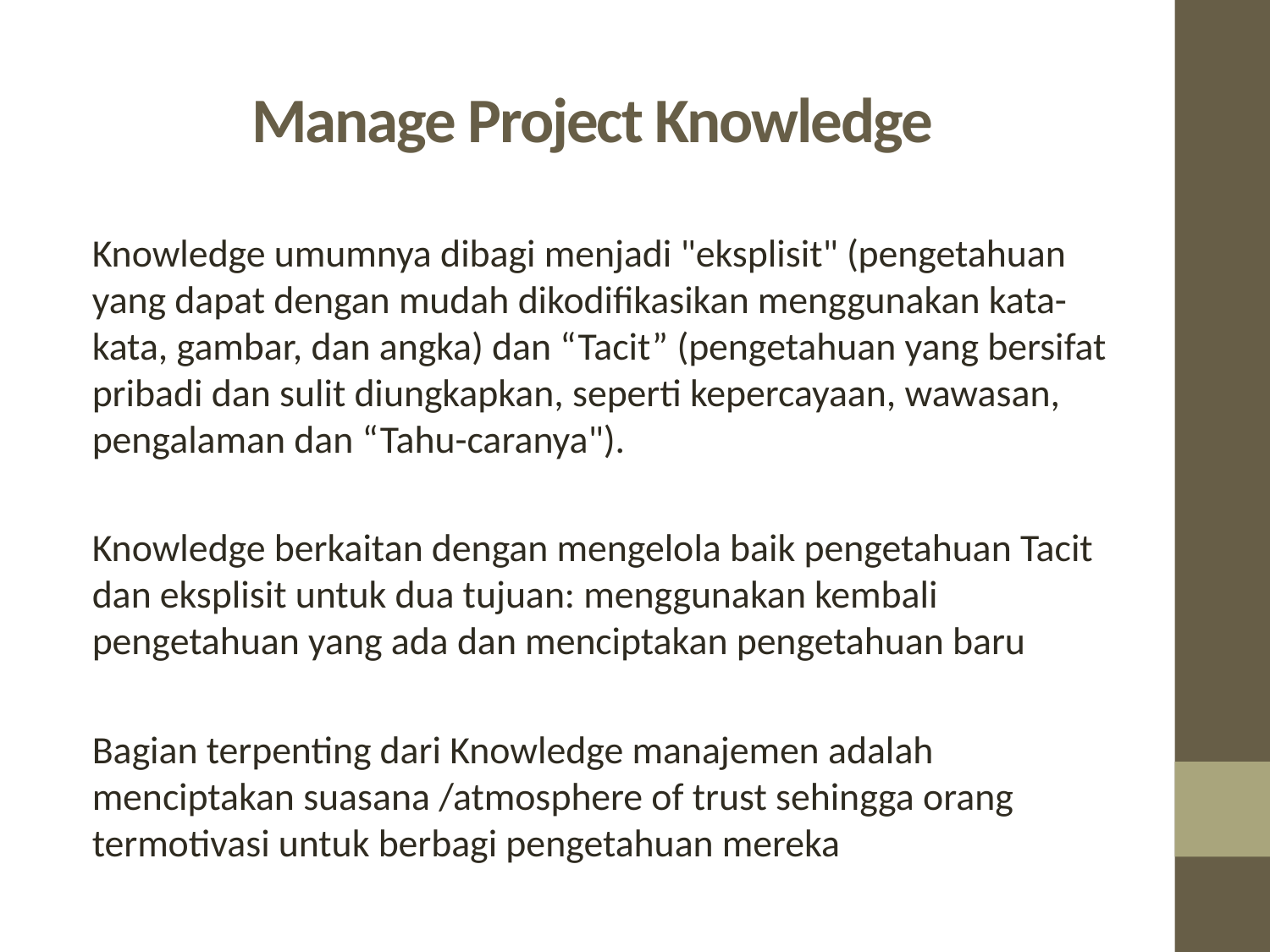

# Manage Project Knowledge
Knowledge umumnya dibagi menjadi "eksplisit" (pengetahuan yang dapat dengan mudah dikodifikasikan menggunakan kata-kata, gambar, dan angka) dan “Tacit” (pengetahuan yang bersifat pribadi dan sulit diungkapkan, seperti kepercayaan, wawasan, pengalaman dan “Tahu-caranya").

Knowledge berkaitan dengan mengelola baik pengetahuan Tacit dan eksplisit untuk dua tujuan: menggunakan kembali pengetahuan yang ada dan menciptakan pengetahuan baru

Bagian terpenting dari Knowledge manajemen adalah menciptakan suasana /atmosphere of trust sehingga orang termotivasi untuk berbagi pengetahuan mereka